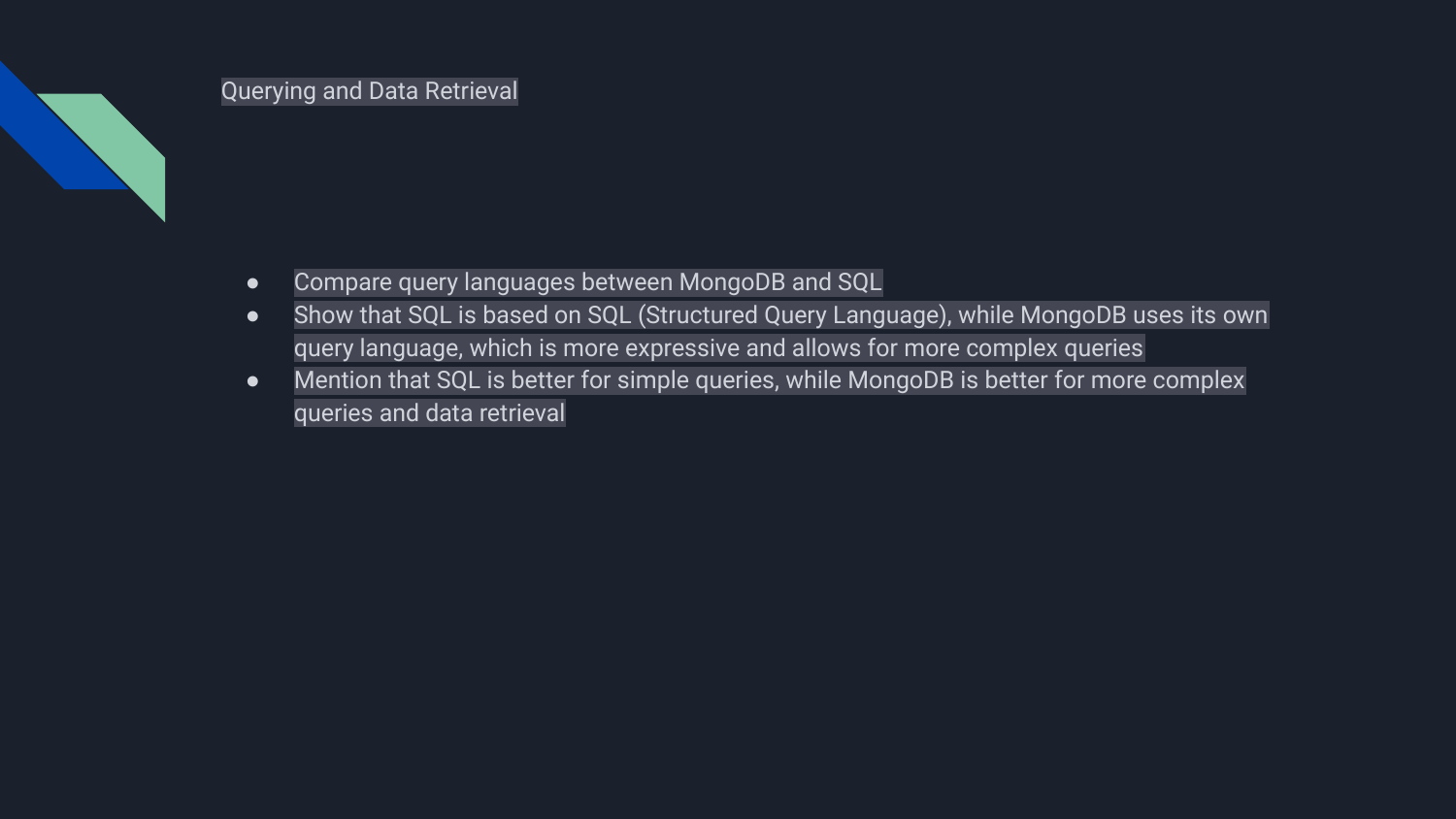

# Querying and Data Retrieval
Compare query languages between MongoDB and SQL
Show that SQL is based on SQL (Structured Query Language), while MongoDB uses its own query language, which is more expressive and allows for more complex queries
Mention that SQL is better for simple queries, while MongoDB is better for more complex queries and data retrieval